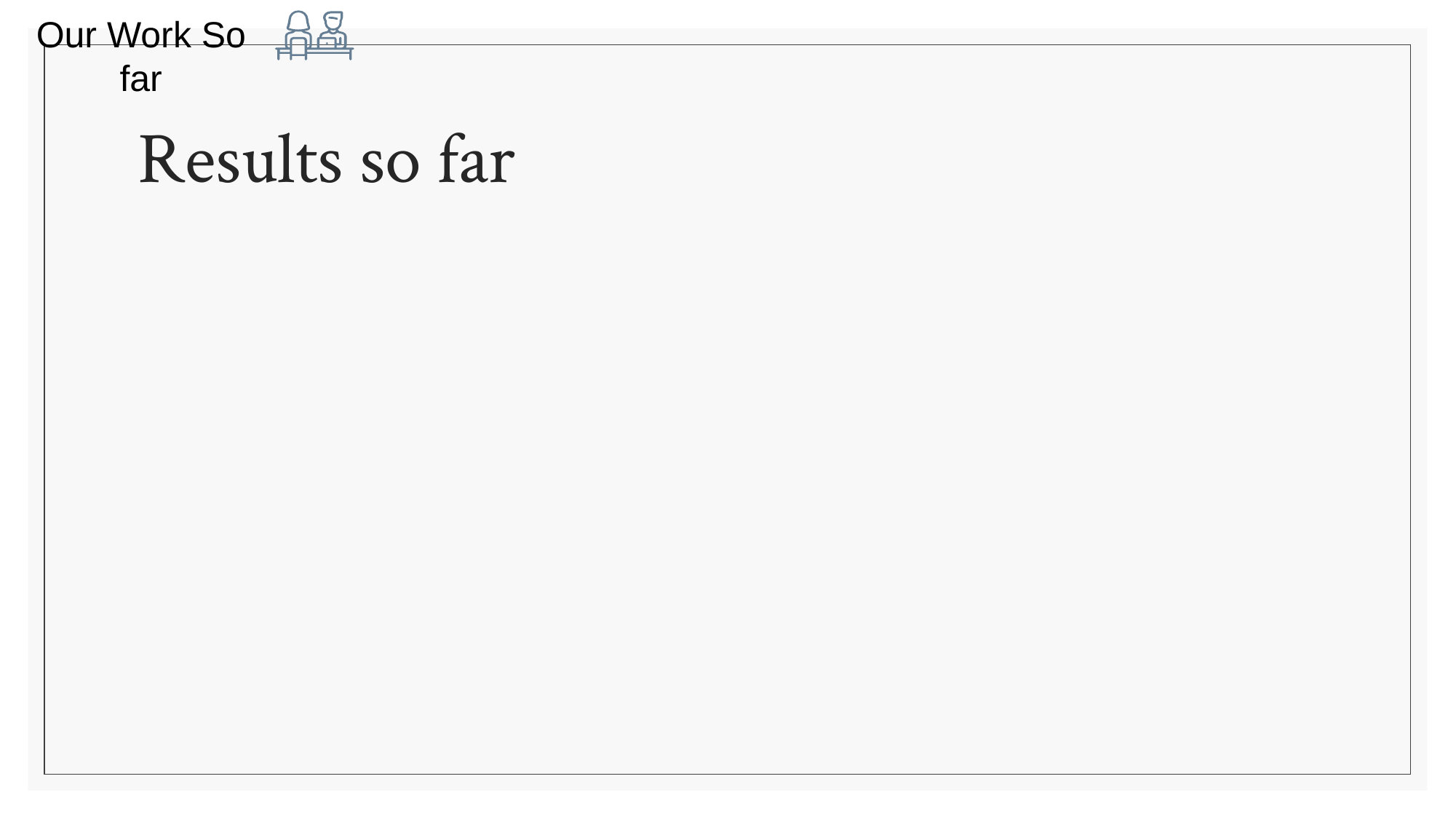

Our Work So far

# Results so far